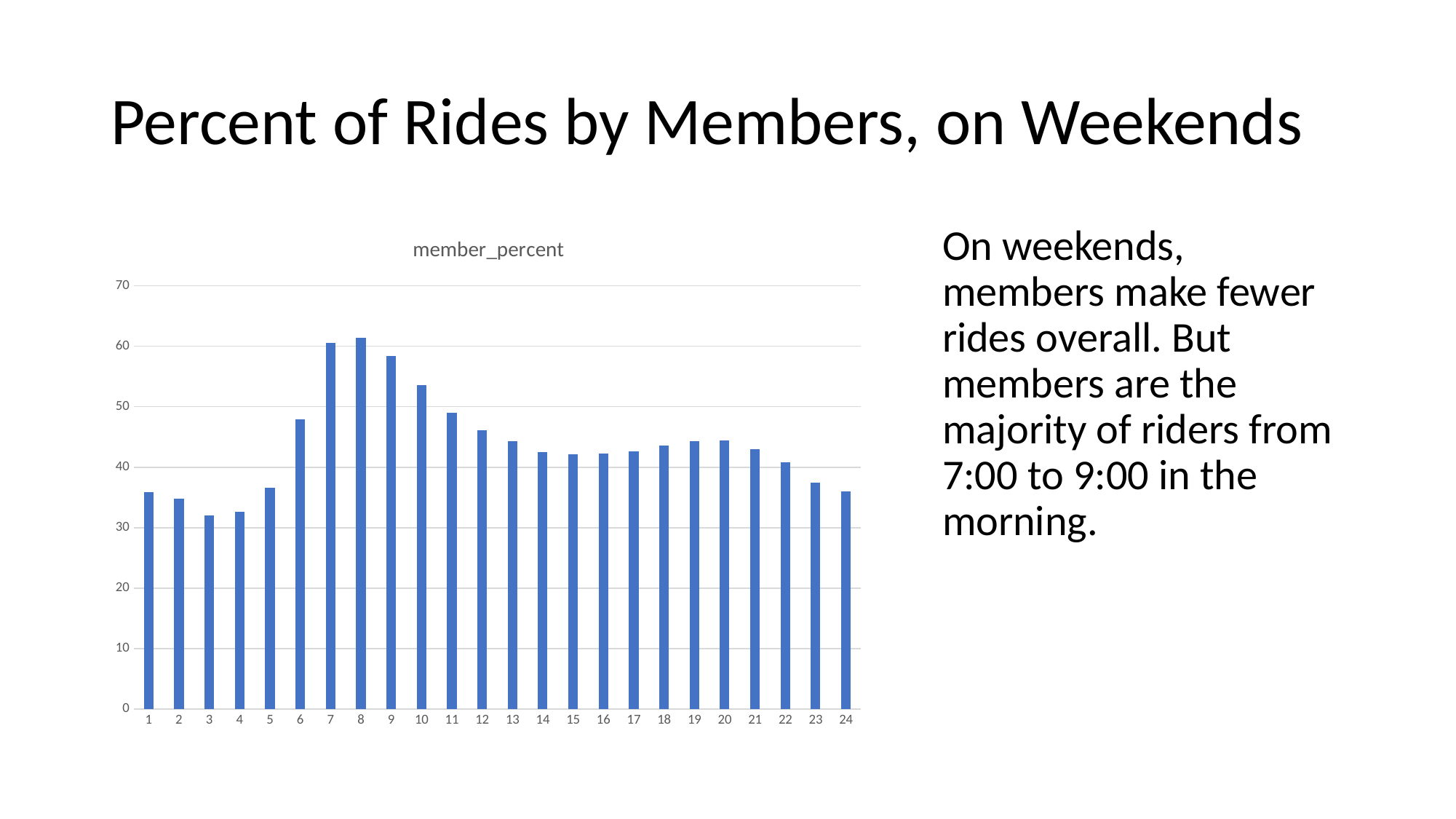

# Percent of Rides by Members, on Weekends

### Chart:

| Category | member_percent |
|---|---|
On weekends, members make fewer rides overall. But members are the majority of riders from 7:00 to 9:00 in the morning.